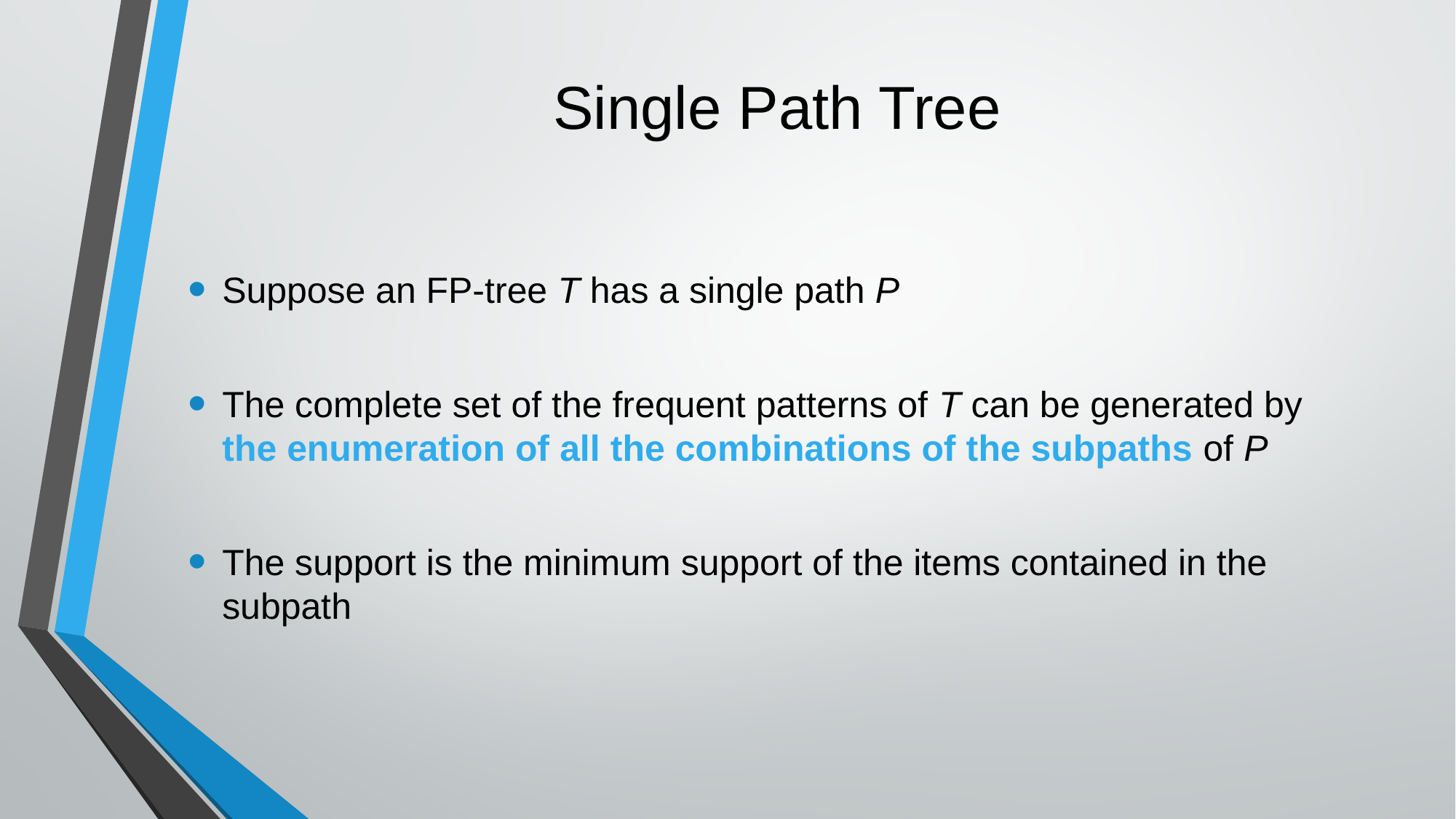

# Single Path Tree
Suppose an FP-tree T has a single path P

The complete set of the frequent patterns of T can be generated by the enumeration of all the combinations of the subpaths of P

The support is the minimum support of the items contained in the subpath